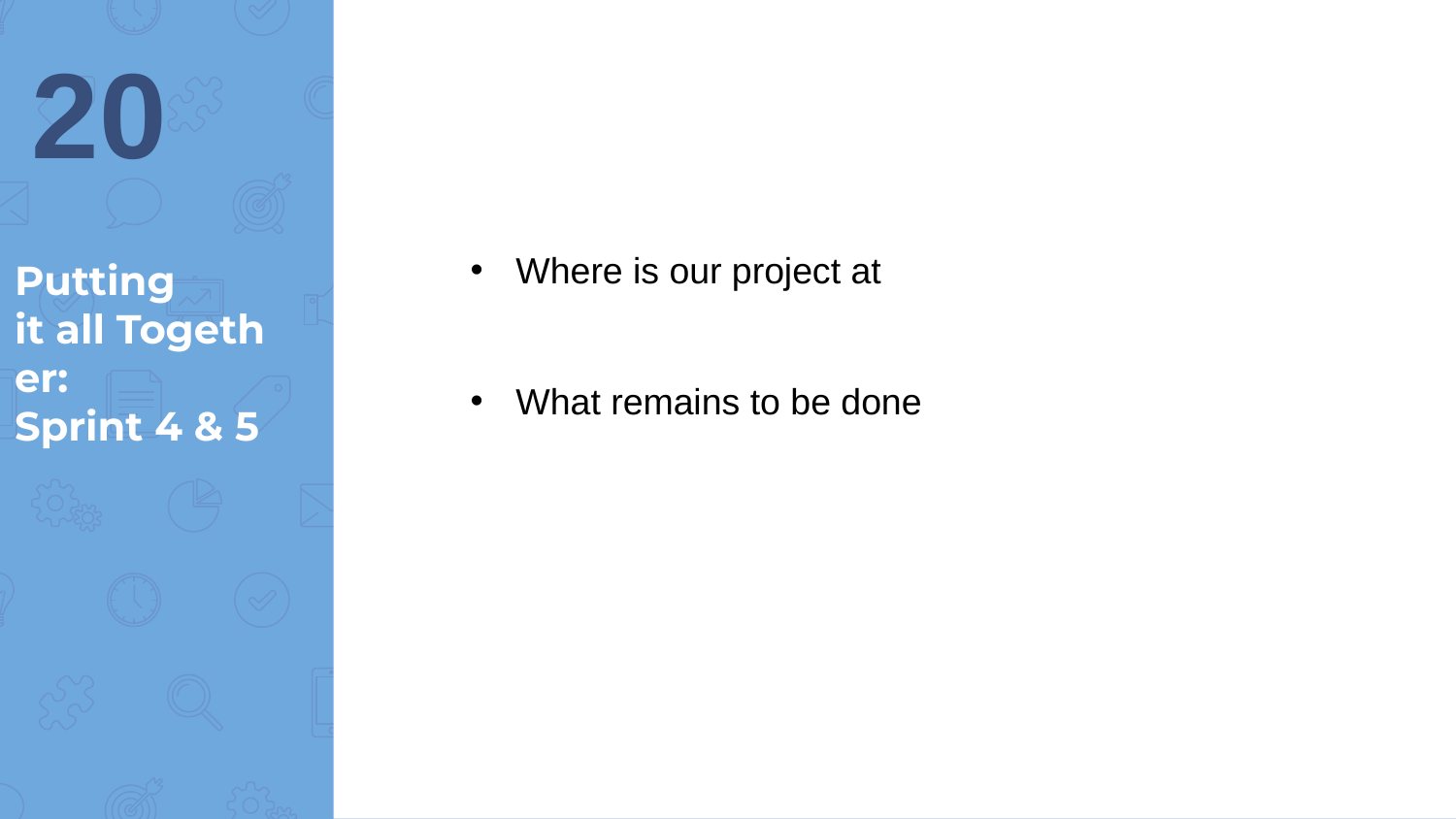

20
# Putting it all Together: Sprint 4 & 5
Where is our project at

What remains to be done